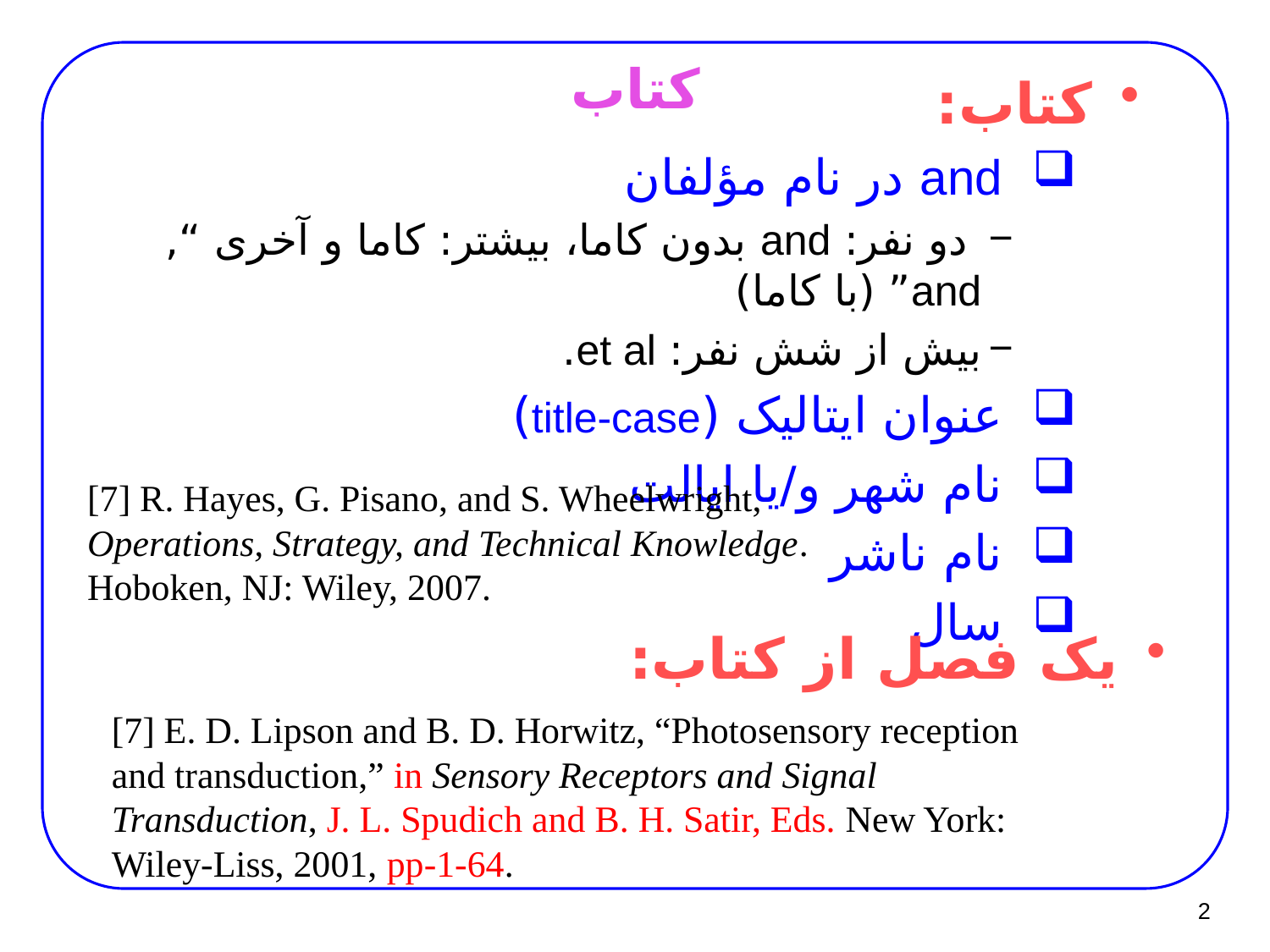

# کتاب
کتاب:
and در نام مؤلفان
 دو نفر: and بدون کاما، بیشتر: کاما و آخری “, and” (با کاما)
بیش از شش نفر: et al.
عنوان ايتاليک (title-case)
نام شهر و/يا ايالت
نام ناشر
سال
[7] R. Hayes, G. Pisano, and S. Wheelwright, Operations, Strategy, and Technical Knowledge. Hoboken, NJ: Wiley, 2007.
يک فصل از کتاب:
[7] E. D. Lipson and B. D. Horwitz, “Photosensory reception and transduction,” in Sensory Receptors and Signal Transduction, J. L. Spudich and B. H. Satir, Eds. New York: Wiley-Liss, 2001, pp-1-64.
2